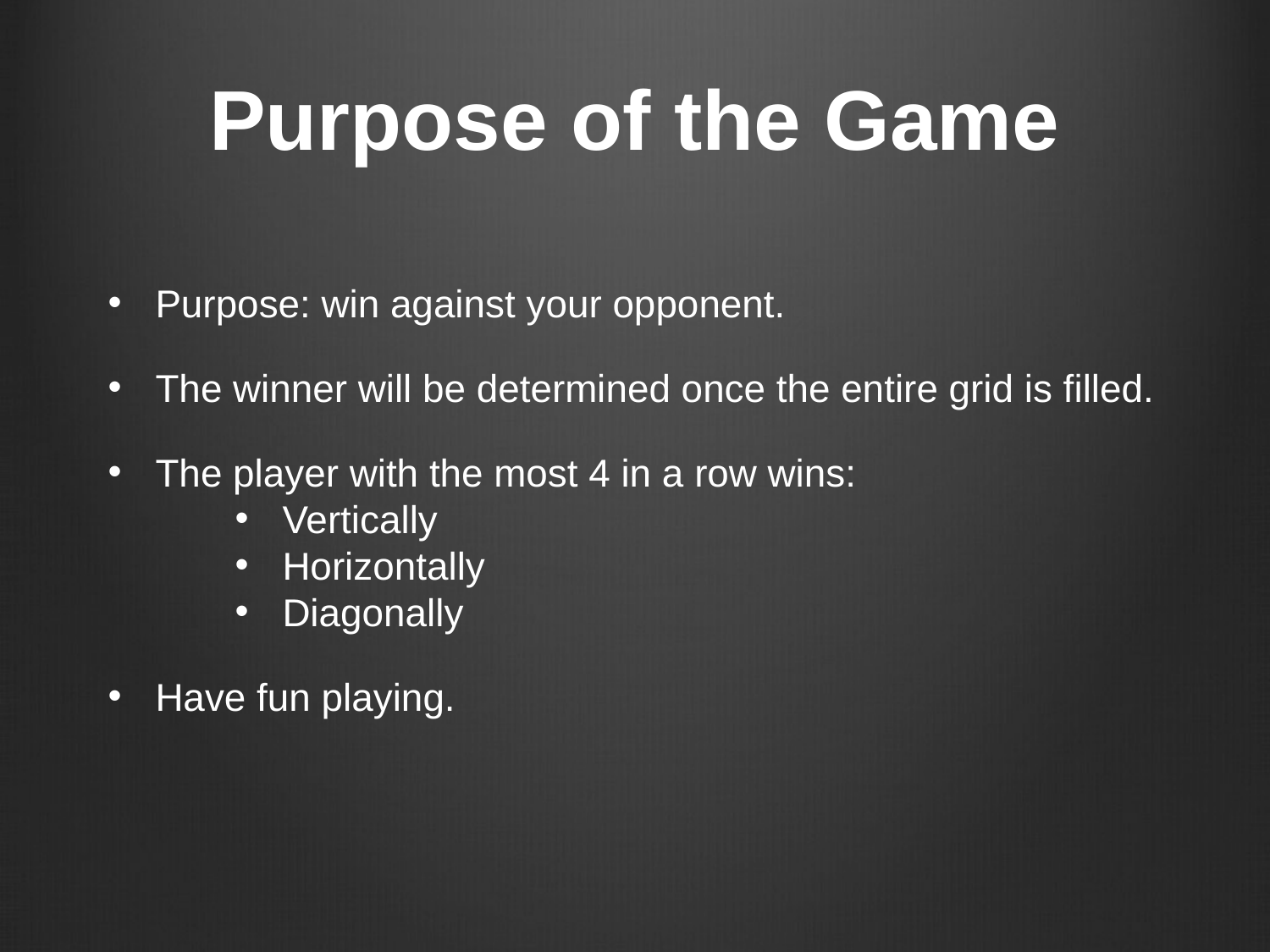

Purpose of the Game
Purpose: win against your opponent.

The winner will be determined once the entire grid is filled.

The player with the most 4 in a row wins:
Vertically
Horizontally
Diagonally

Have fun playing.